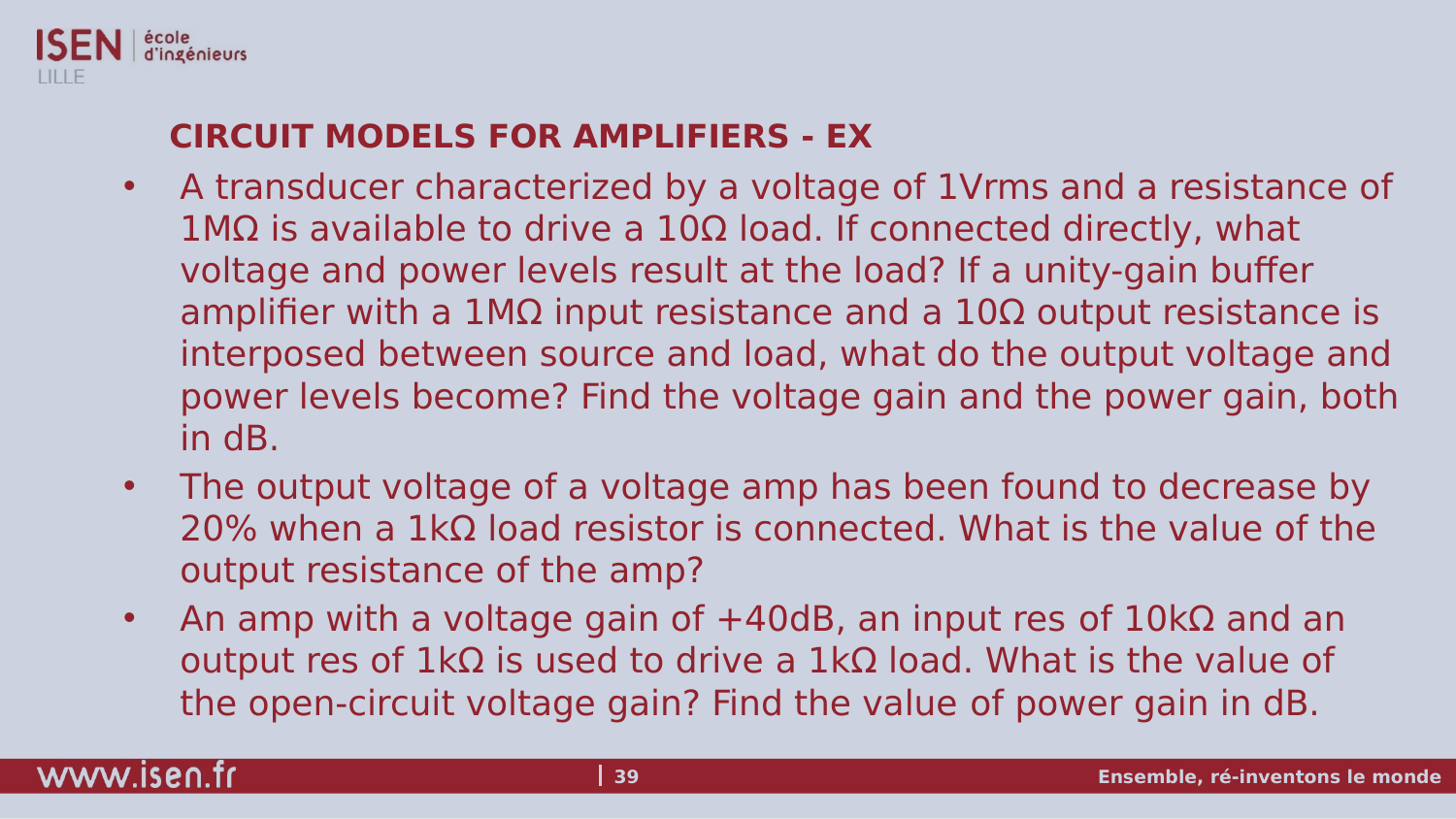

# Circuit Models for Amplifiers - Ex
A transducer characterized by a voltage of 1Vrms and a resistance of 1MΩ is available to drive a 10Ω load. If connected directly, what voltage and power levels result at the load? If a unity-gain buffer amplifier with a 1MΩ input resistance and a 10Ω output resistance is interposed between source and load, what do the output voltage and power levels become? Find the voltage gain and the power gain, both in dB.
The output voltage of a voltage amp has been found to decrease by 20% when a 1kΩ load resistor is connected. What is the value of the output resistance of the amp?
An amp with a voltage gain of +40dB, an input res of 10kΩ and an output res of 1kΩ is used to drive a 1kΩ load. What is the value of the open-circuit voltage gain? Find the value of power gain in dB.
Ensemble, ré-inventons le monde
39